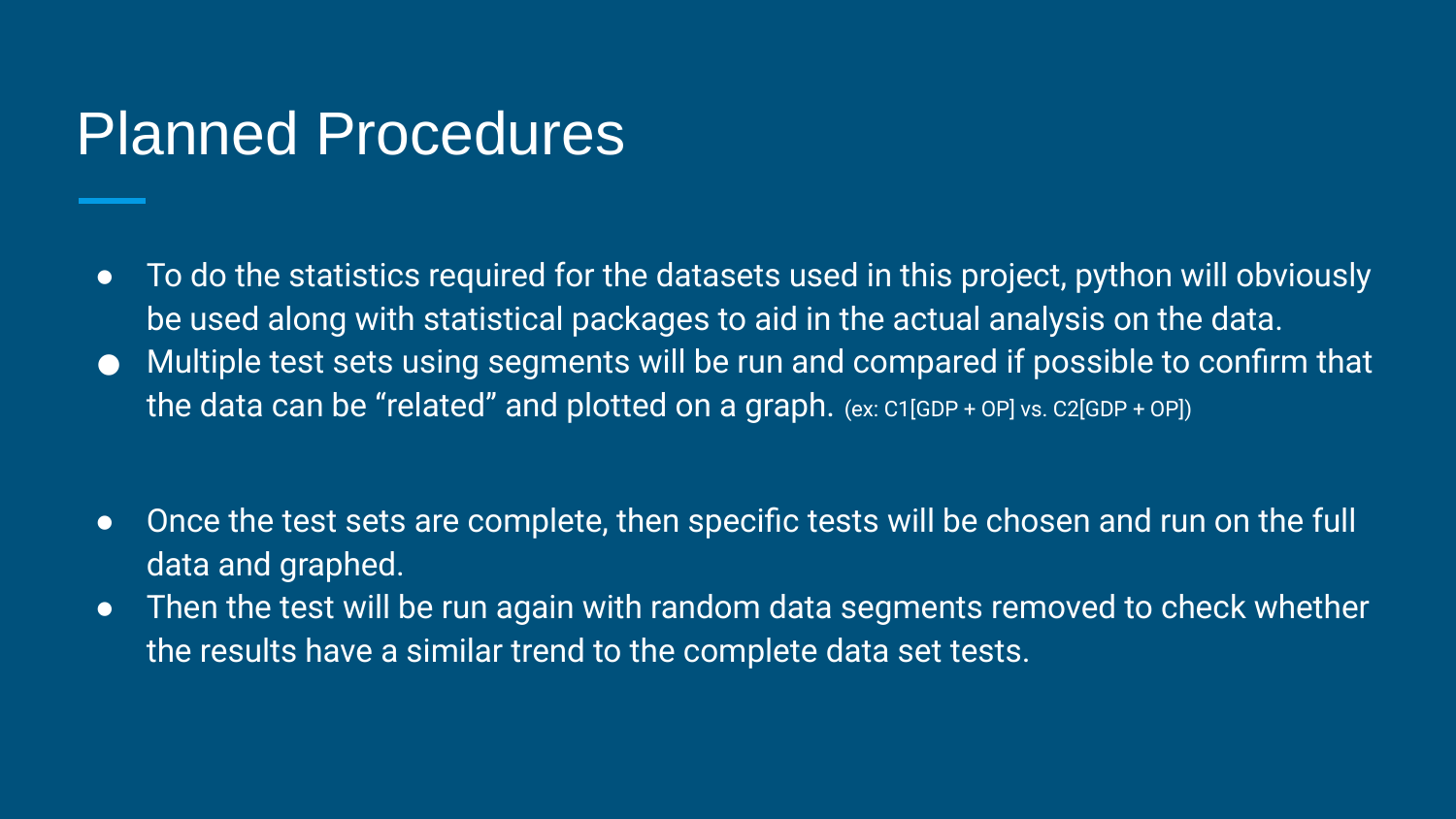

# Planned Procedures
To do the statistics required for the datasets used in this project, python will obviously be used along with statistical packages to aid in the actual analysis on the data.
Multiple test sets using segments will be run and compared if possible to confirm that the data can be “related” and plotted on a graph. (ex: C1[GDP + OP] vs. C2[GDP + OP])

Once the test sets are complete, then specific tests will be chosen and run on the full data and graphed.
Then the test will be run again with random data segments removed to check whether the results have a similar trend to the complete data set tests.